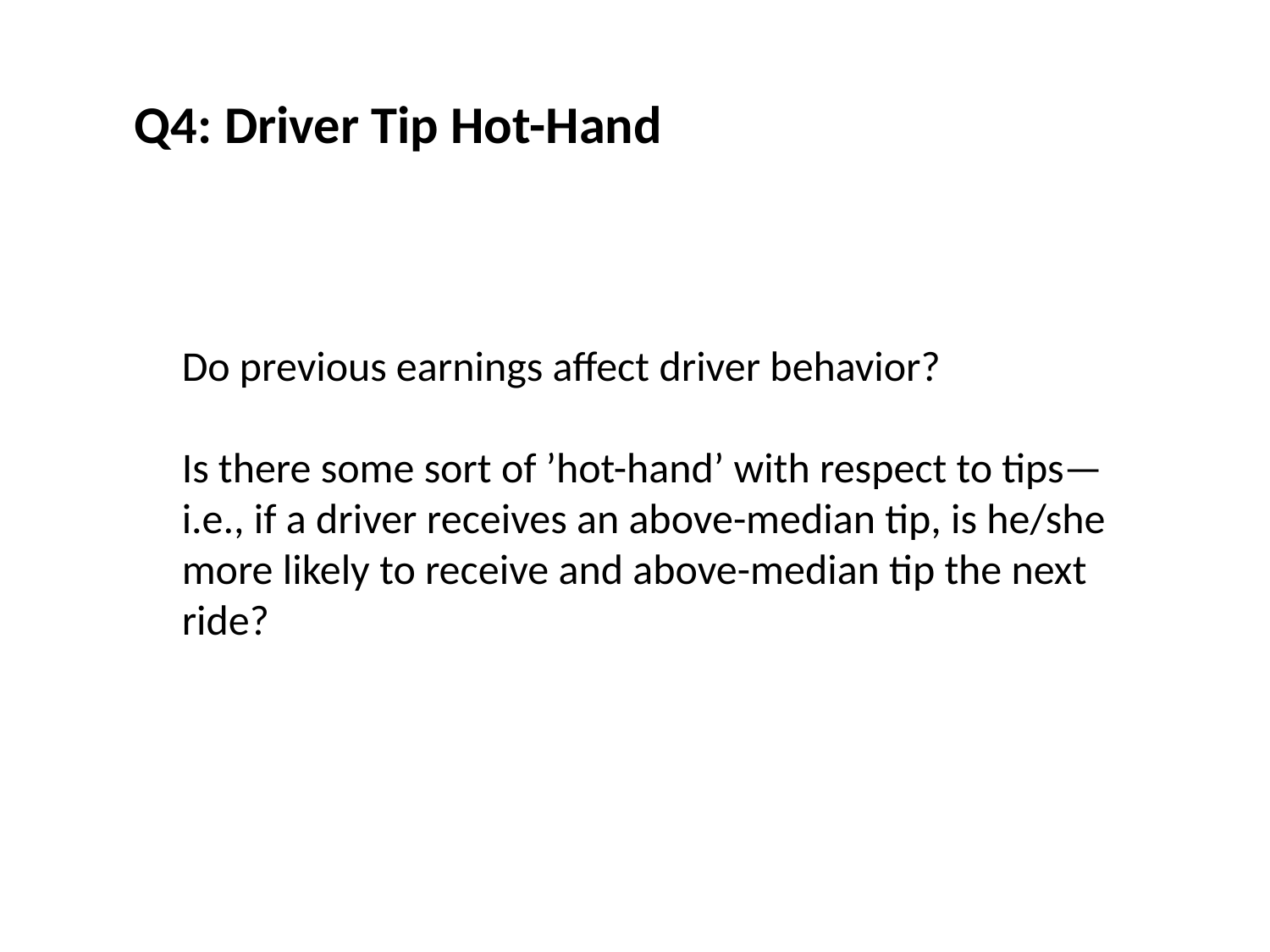

Q4: Driver Tip Hot-Hand
Do previous earnings affect driver behavior?

Is there some sort of ’hot-hand’ with respect to tips—i.e., if a driver receives an above-median tip, is he/she more likely to receive and above-median tip the next ride?